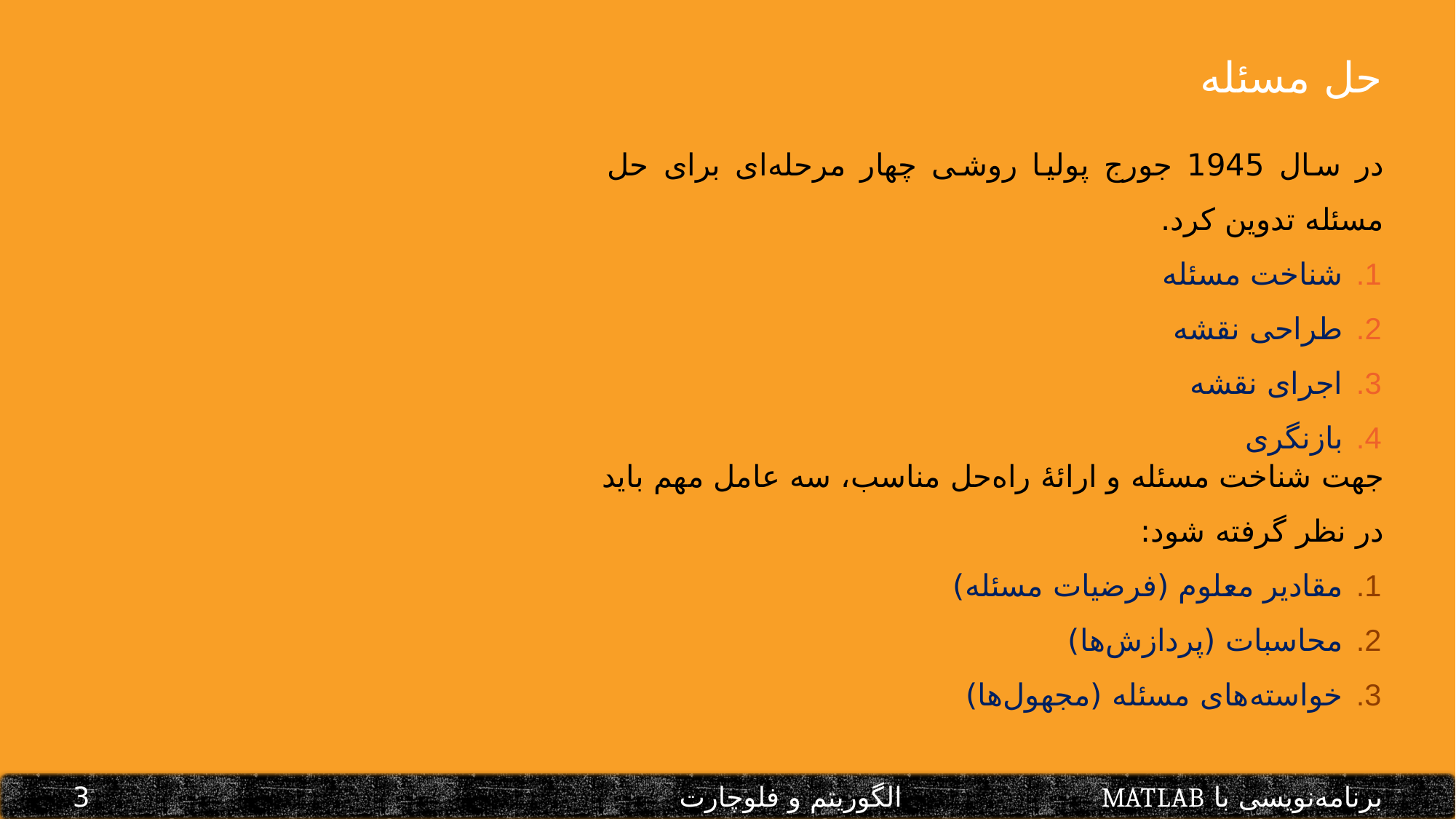

حل مسئله
در سال 1945 جورج پولیا روشی چهار مرحله‌ای برای حل مسئله تدوین کرد.
شناخت مسئله
طراحی نقشه
اجرای نقشه
بازنگری
جهت شناخت مسئله و ارائۀ راه‌حل مناسب، سه عامل مهم باید در نظر گرفته شود:
مقادیر معلوم (فرضیات مسئله)
محاسبات (پردازش‌ها)
خواسته‌های مسئله (مجهول‌ها)
برنامه‌نویسی با MATLAB			     الگوریتم و فلوچارت						 3